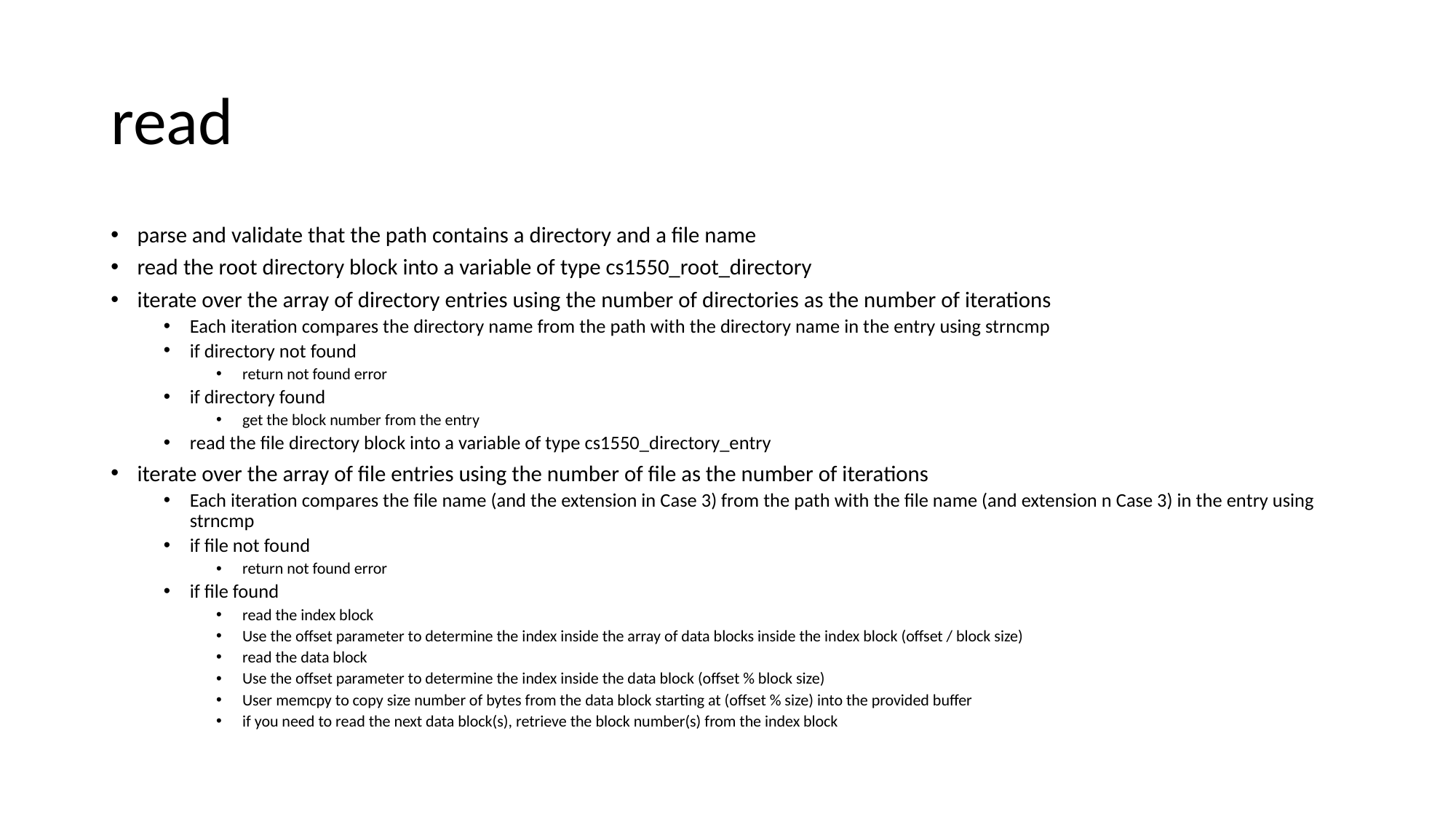

# read
parse and validate that the path contains a directory and a file name
read the root directory block into a variable of type cs1550_root_directory
iterate over the array of directory entries using the number of directories as the number of iterations
Each iteration compares the directory name from the path with the directory name in the entry using strncmp
if directory not found
return not found error
if directory found
get the block number from the entry
read the file directory block into a variable of type cs1550_directory_entry
iterate over the array of file entries using the number of file as the number of iterations
Each iteration compares the file name (and the extension in Case 3) from the path with the file name (and extension n Case 3) in the entry using strncmp
if file not found
return not found error
if file found
read the index block
Use the offset parameter to determine the index inside the array of data blocks inside the index block (offset / block size)
read the data block
Use the offset parameter to determine the index inside the data block (offset % block size)
User memcpy to copy size number of bytes from the data block starting at (offset % size) into the provided buffer
if you need to read the next data block(s), retrieve the block number(s) from the index block